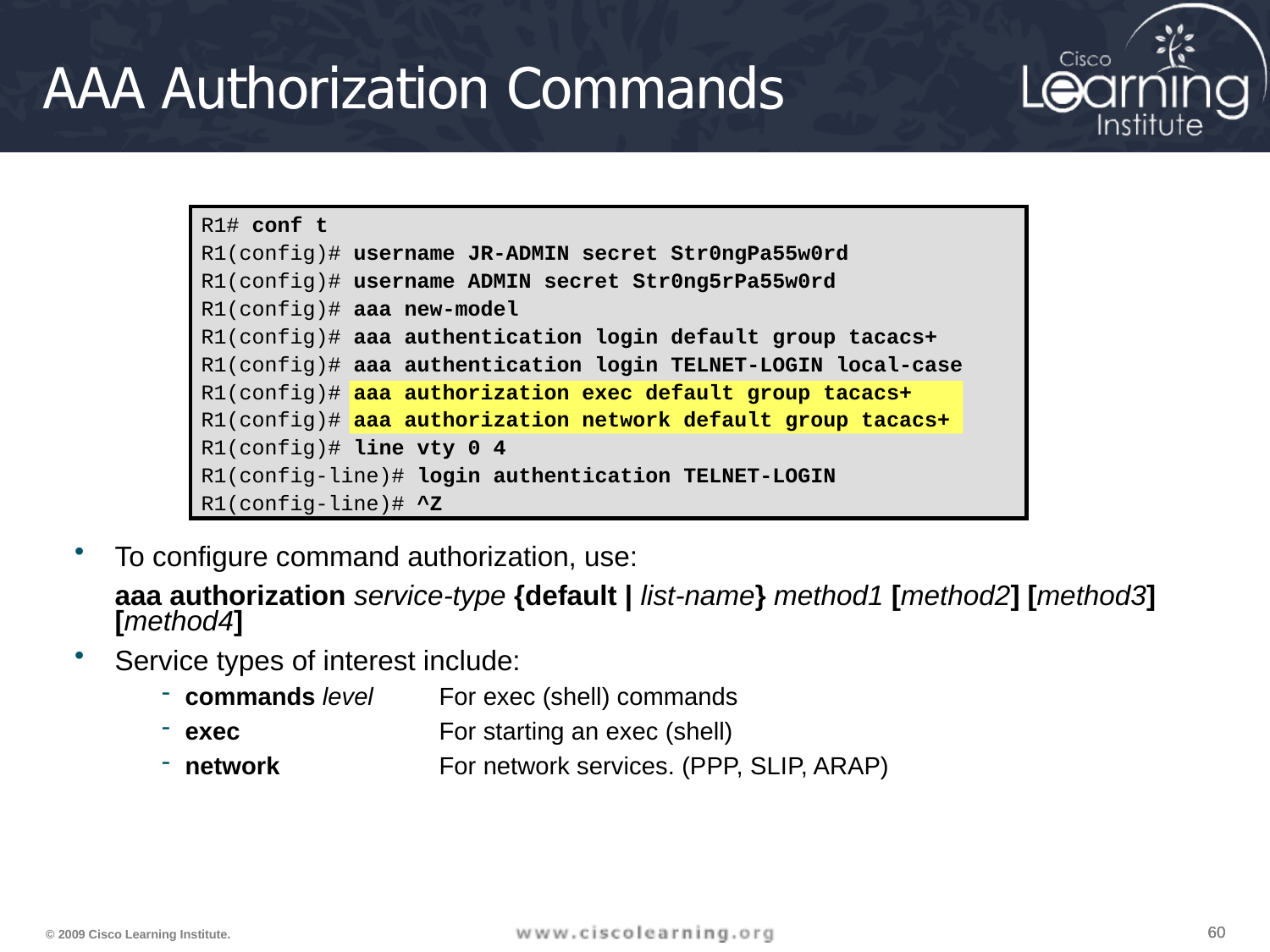

# AAA Authorization Commands

R1# conf t
R1(config)# username JR-ADMIN secret Str0ngPa55w0rd
R1(config)# username ADMIN secret Str0ng5rPa55w0rd
R1(config)# aaa new-model
R1(config)# aaa authentication login default group tacacs+
R1(config)# aaa authentication login TELNET-LOGIN local-case
R1(config)# aaa authorization exec default group tacacs+
R1(config)# aaa authorization network default group tacacs+
R1(config)# line vty 0 4
R1(config-line)# login authentication TELNET-LOGIN
R1(config-line)# ^Z

To configure command authorization, use:
	aaa authorization service-type {default | list-name} method1 [method2] [method3] [method4]
Service types of interest include:
commands level 	For exec (shell) commands
exec             	For starting an exec (shell)
network          	For network services. (PPP, SLIP, ARAP)